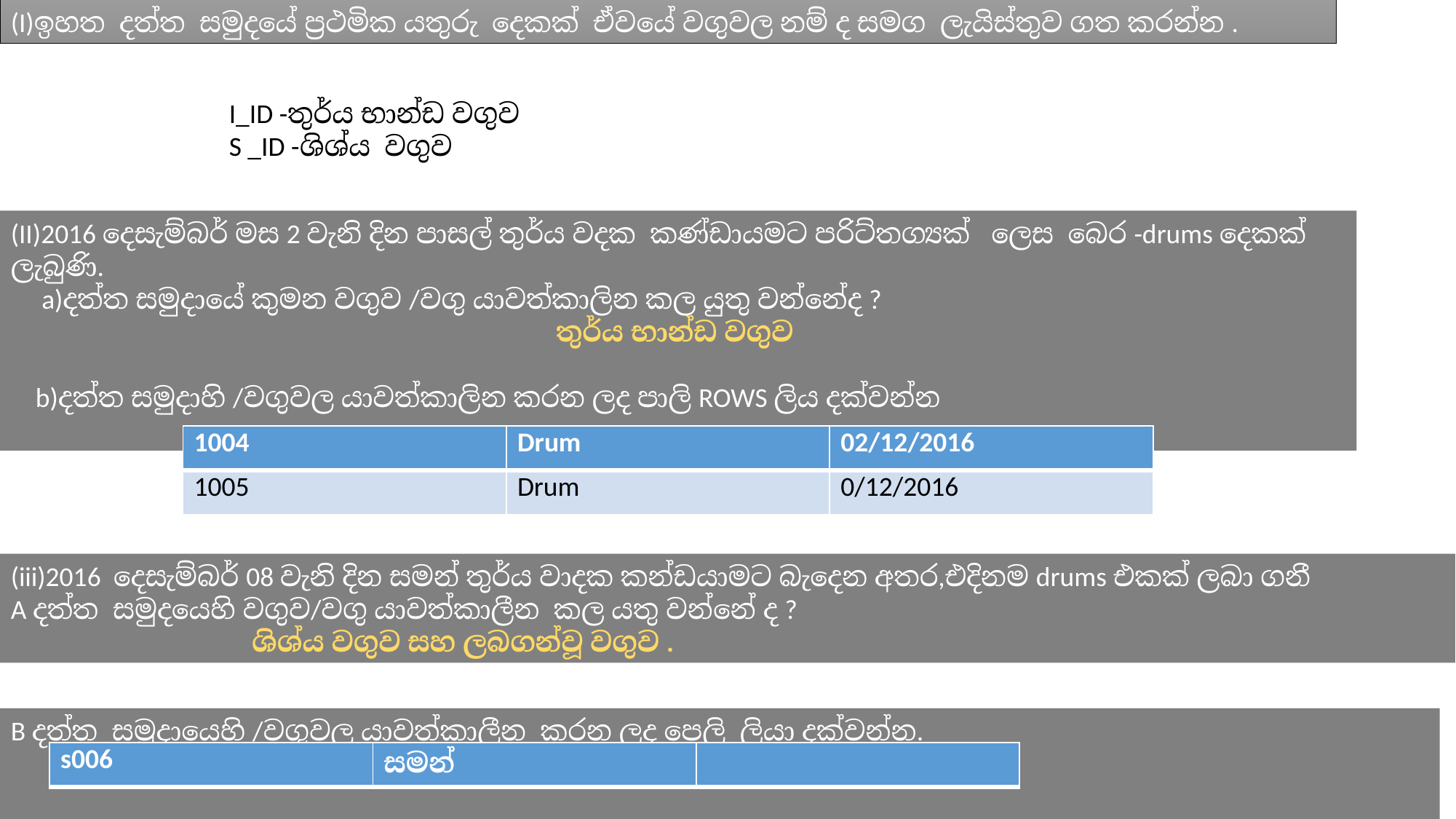

(I)ඉහත  දත්ත  සමුදයේ ප්‍රථමික යතුරු  දෙකක්  ඒවයේ වගුවල නම් ද සමග  ලැයිස්තුව ගත කරන්න .
I_ID -තුර්ය භාන්ඩ වගුව
S _ID -ශිශ්ය  වගුව
(II)2016 දෙසැම්බර් මස 2 වැනි දින පාසල් තුර්ය වදක  කණ්ඩායමට පරිට්‍තග්‍යක්   ලෙස  බෙර -drums දෙකක් ලැබුණි.
     a)දත්ත සමුදායේ කුමන වගුව /වගු යාවත්කාලින කල යුතු වන්නේද ?
තුර්ය භාන්ඩ වගුව

    b)දත්ත සමුදාහි /වගුවල යාවත්කාලින කරන ලද පාලි ROWS ලිය දක්වන්න

| 1004 | Drum | 02/12/2016 |
| --- | --- | --- |
| 1005 | Drum | 0/12/2016 |
(iii)2016  දෙසැම්බර් 08 වැනි දින සමන් තුර්ය වාදක කන්ඩයාමට බැදෙන අතර,එදිනම drums එකක් ලබා ගනී
A දත්ත  සමුදයෙහි වගුව/වගු යාවත්කාලීන  කල යතු වන්නේ ද ?
                                  ශිශ්ය වගුව සහ ලබගන්වූ වගුව .
B දත්ත  සමුදායෙහි /වගුවල යාවත්කාලීන  කරන ලද පෙලි  ලියා දක්වන්න.

| s006 | සමන් |  |
| --- | --- | --- |